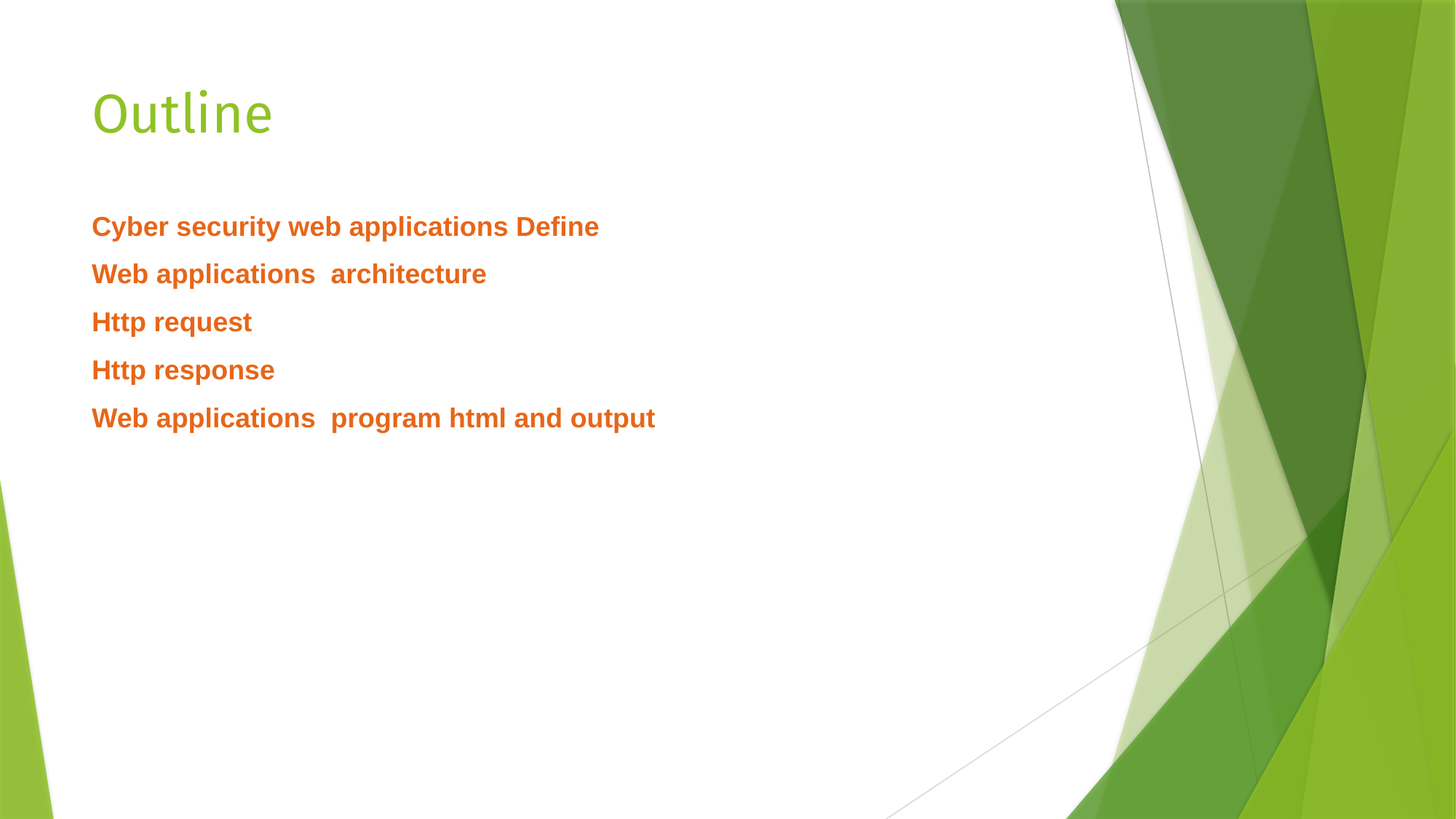

# Outline

Cyber security web applications Define
Web applications  architecture
Http request
Http response
Web applications  program html and output